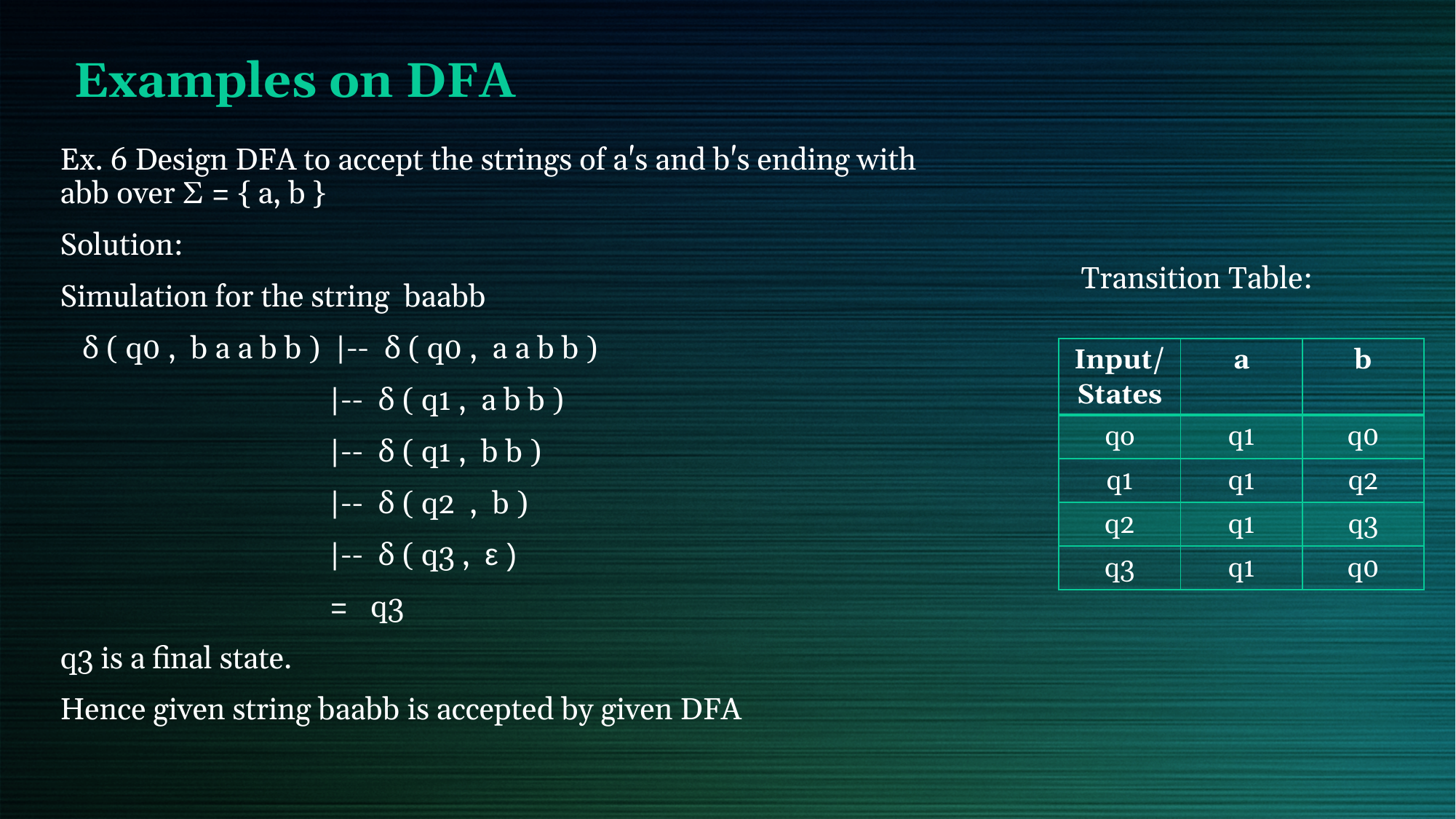

# Examples on DFA
Ex. 6 Design DFA to accept the strings of a's and b's ending with abb over Σ = { a, b }
Solution:
Simulation for the string  baabb
   δ ( q0 ,  b a a b b )  |--  δ ( q0 ,  a a b b )
                                     |--  δ ( q1 ,  a b b )
                                     |--  δ ( q1 ,  b b )
                                     |--  δ ( q2  ,  b )
                                     |--  δ ( q3 ,  ε )
                                     =   q3
q3 is a final state.
Hence given string baabb is accepted by given DFA
Transition Table:
| Input/States | a | b |
| --- | --- | --- |
| qo | q1 | q0 |
| q1 | q1 | q2 |
| q2 | q1 | q3 |
| q3 | q1 | q0 |